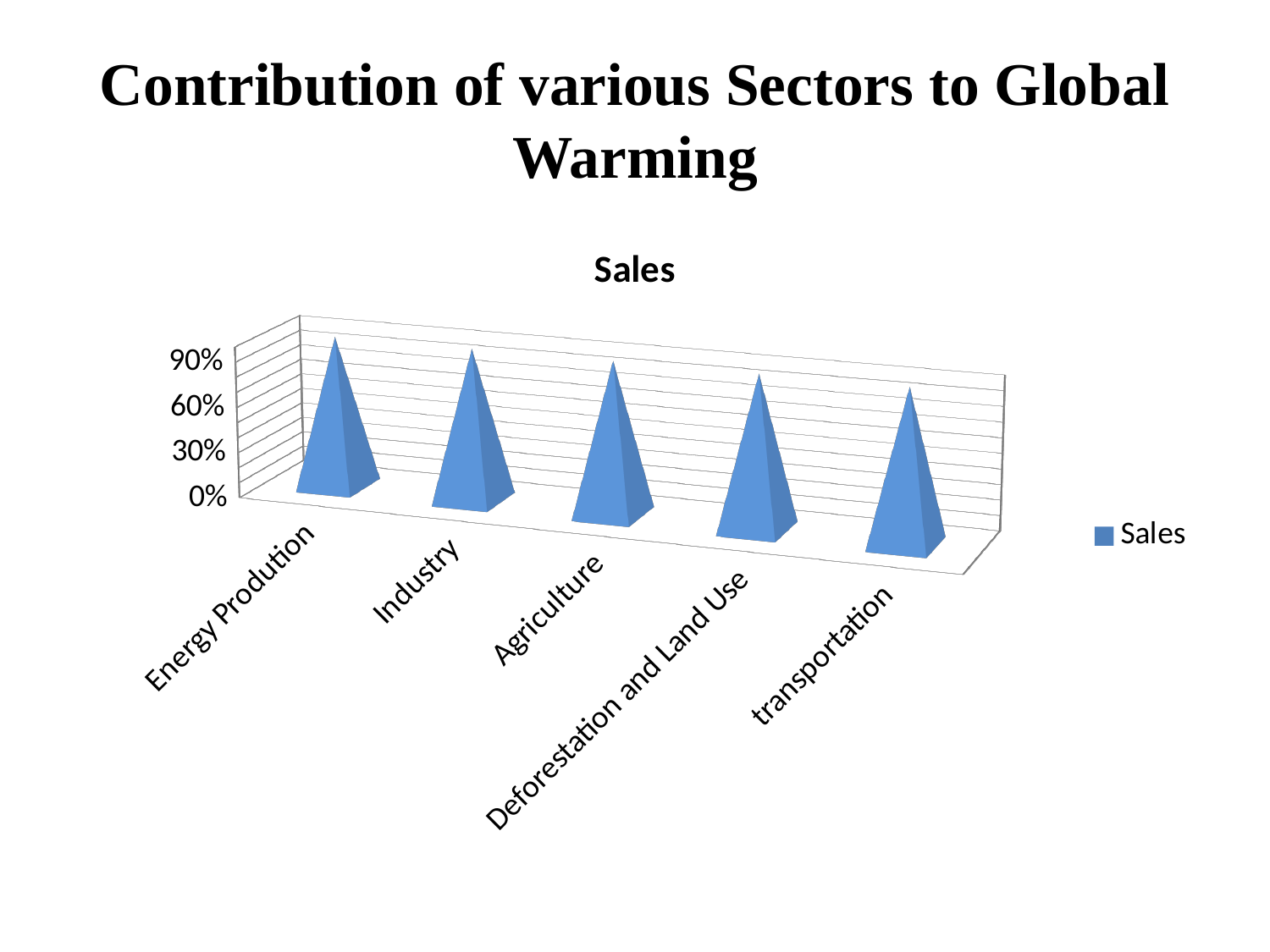

# Contribution of various Sectors to Global Warming

[unsupported chart]